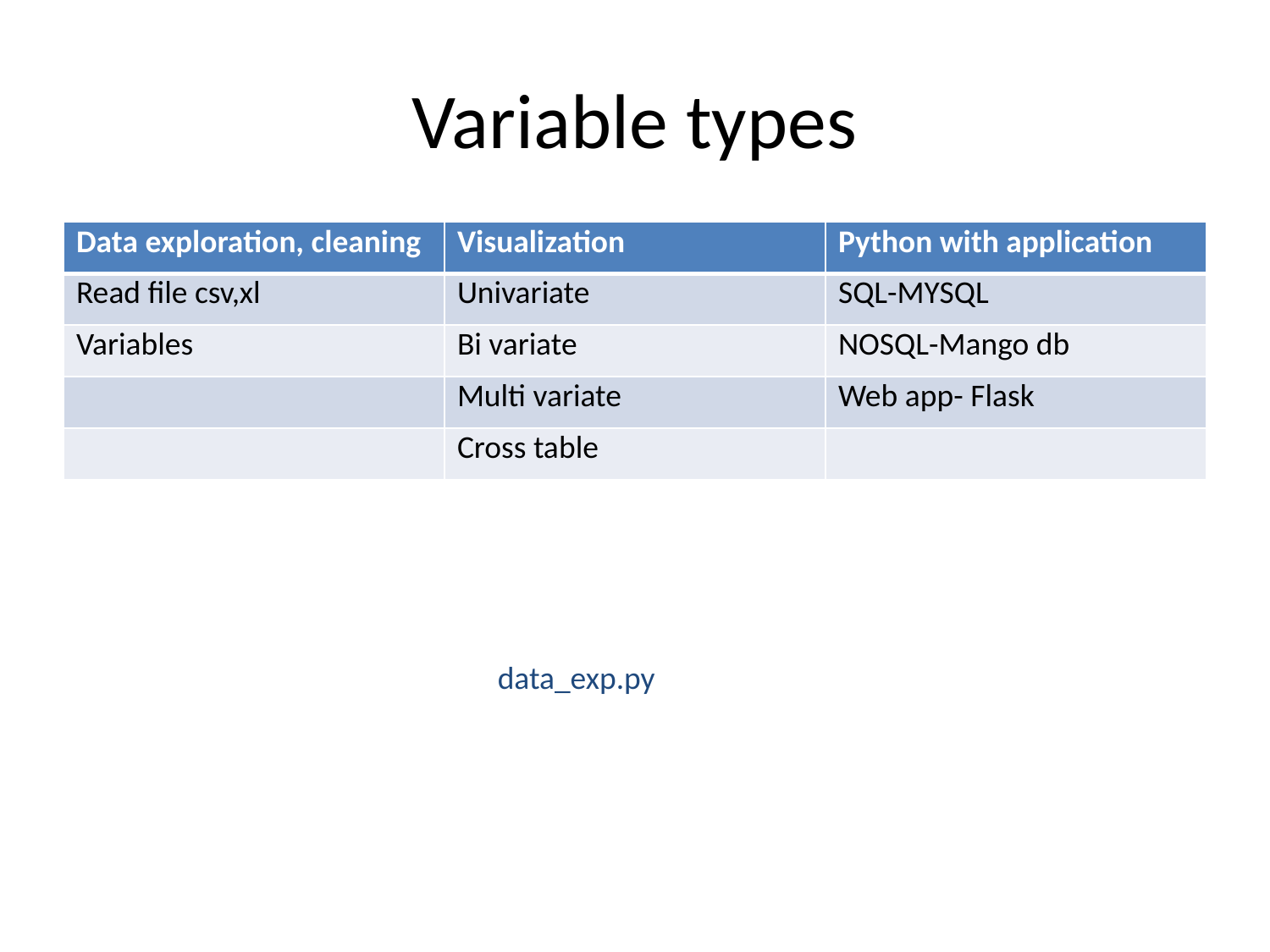

# Variable types
| Data exploration, cleaning | Visualization | Python with application |
| --- | --- | --- |
| Read file csv,xl | Univariate | SQL-MYSQL |
| Variables | Bi variate | NOSQL-Mango db |
|  | Multi variate | Web app- Flask |
|  | Cross table |  |
data_exp.py